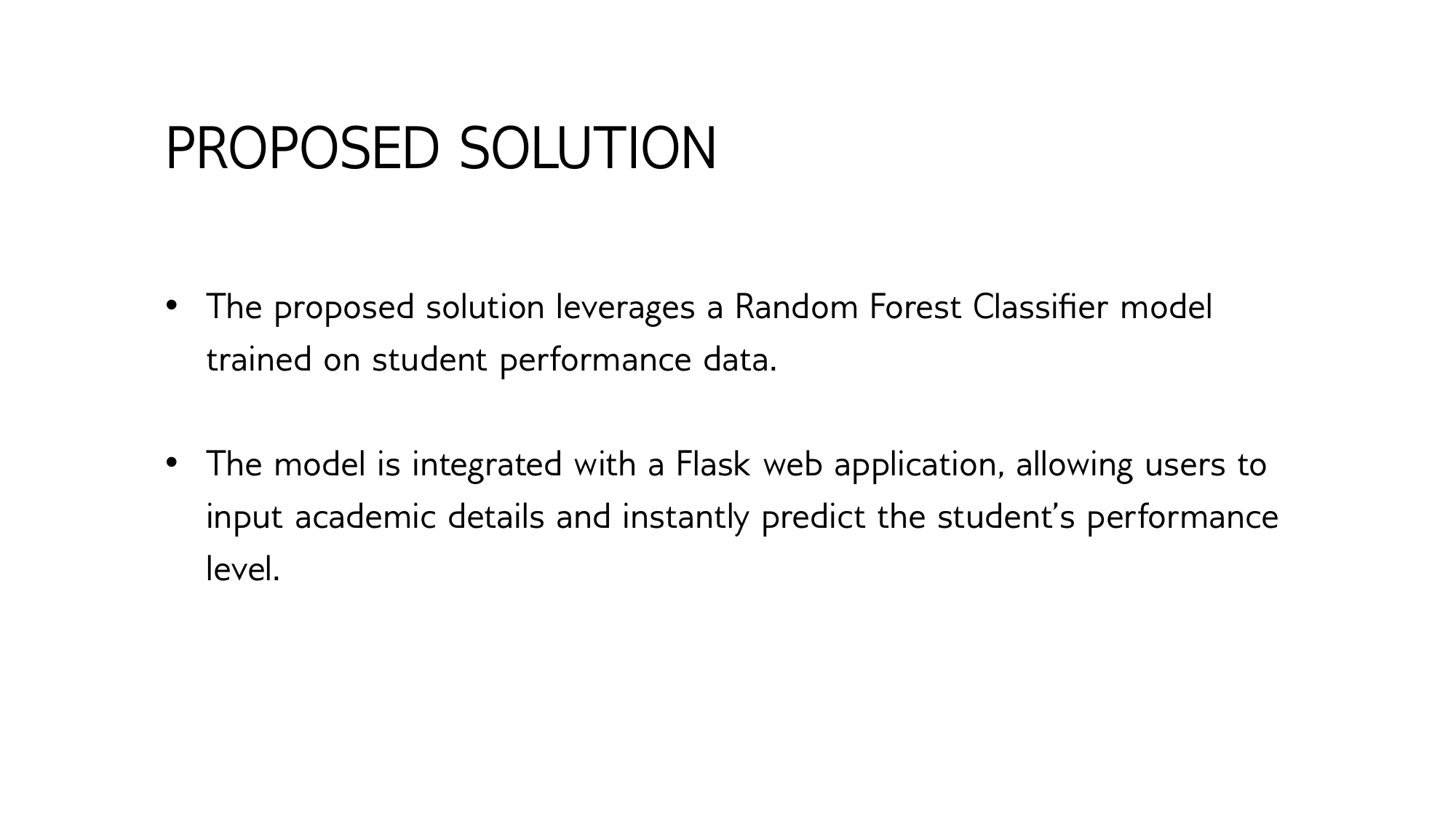

Proposed Solution
The proposed solution leverages a Random Forest Classifier model trained on student performance data.

The model is integrated with a Flask web application, allowing users to input academic details and instantly predict the student’s performance level.